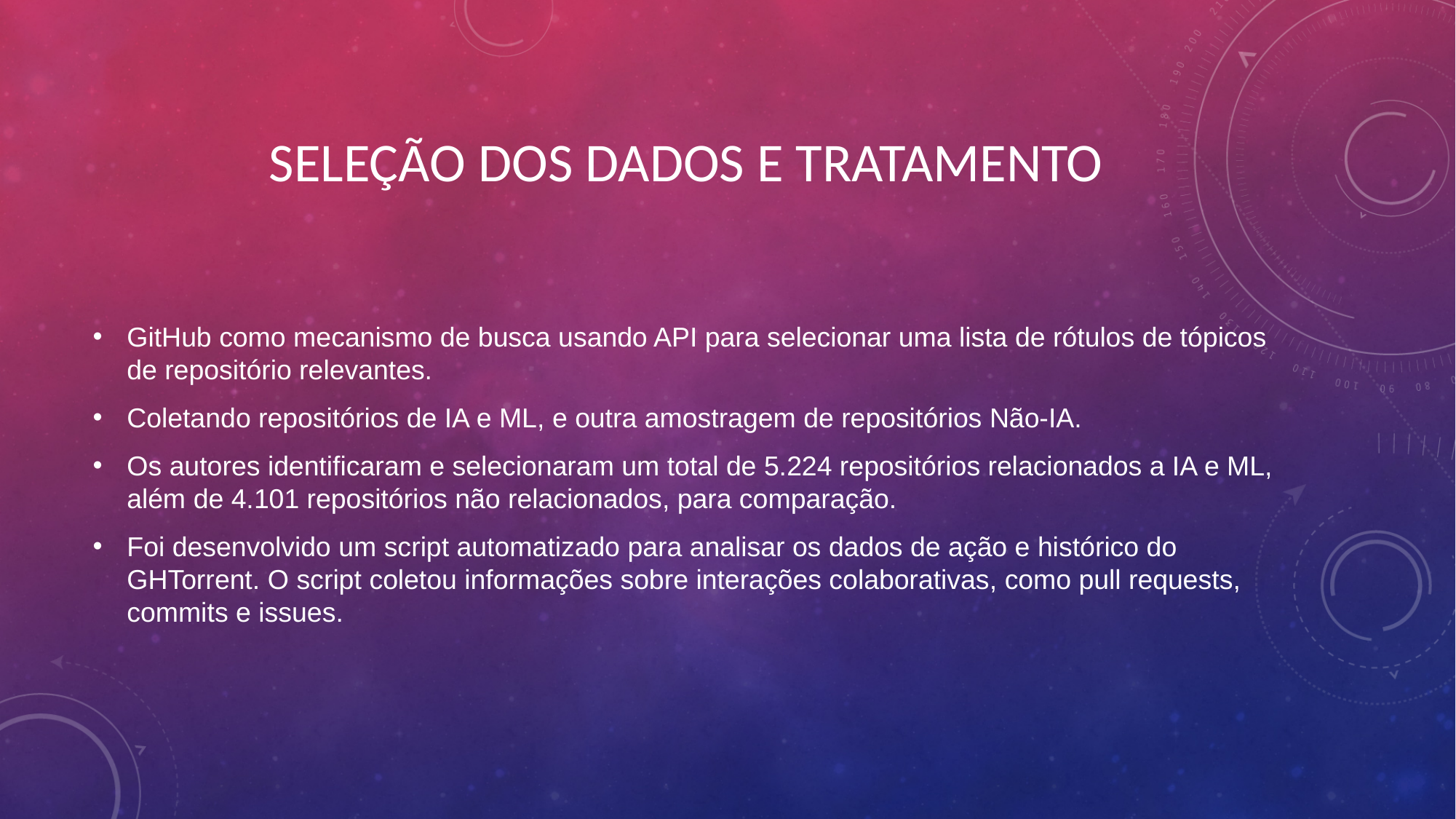

# Seleção dos dados e tratamento
GitHub como mecanismo de busca usando API para selecionar uma lista de rótulos de tópicos de repositório relevantes.
Coletando repositórios de IA e ML, e outra amostragem de repositórios Não-IA.
Os autores identificaram e selecionaram um total de 5.224 repositórios relacionados a IA e ML, além de 4.101 repositórios não relacionados, para comparação.
Foi desenvolvido um script automatizado para analisar os dados de ação e histórico do GHTorrent. O script coletou informações sobre interações colaborativas, como pull requests, commits e issues.